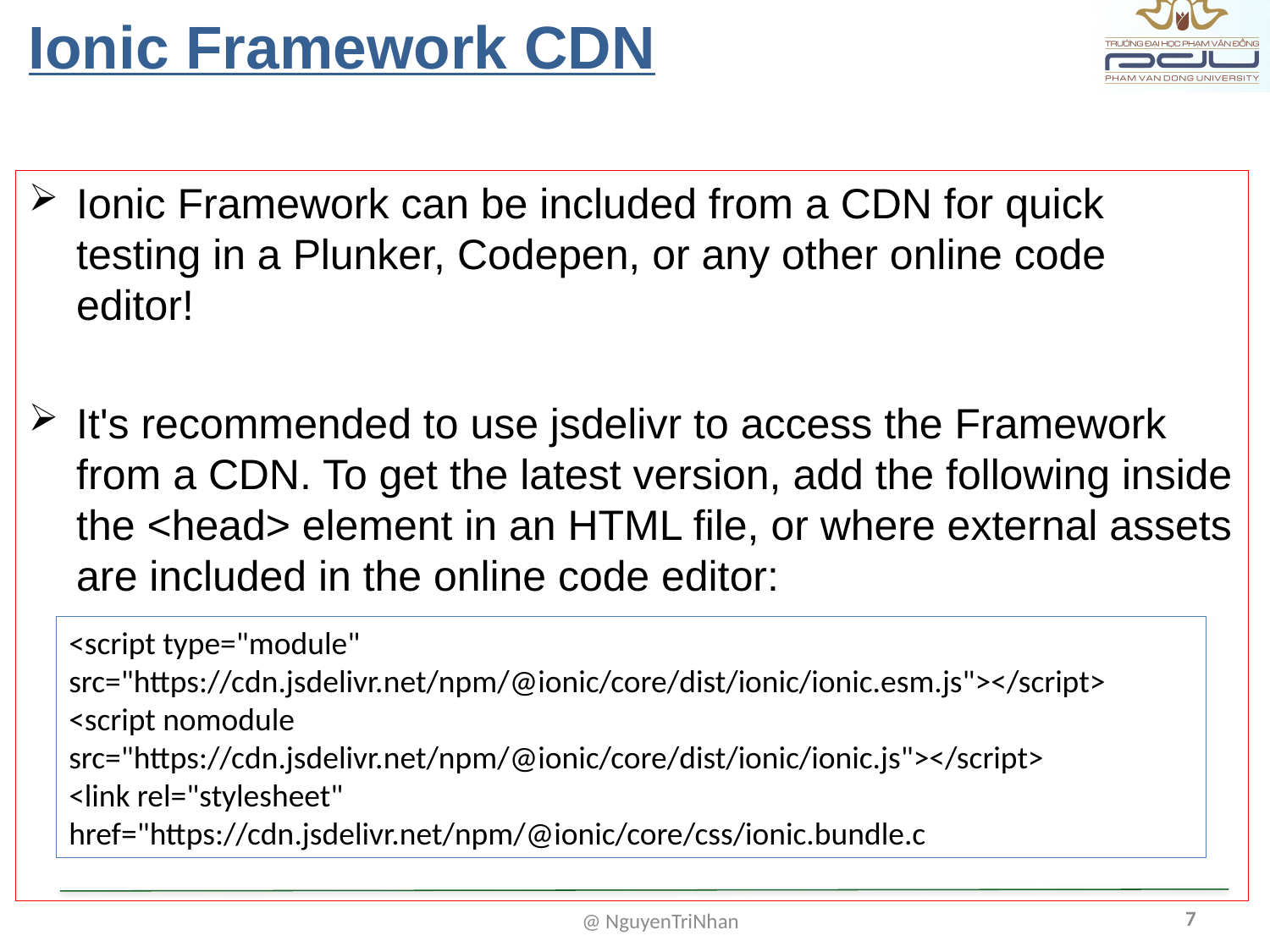

# Ionic Framework CDN
Ionic Framework can be included from a CDN for quick testing in a Plunker, Codepen, or any other online code editor!

It's recommended to use jsdelivr to access the Framework from a CDN. To get the latest version, add the following inside the <head> element in an HTML file, or where external assets are included in the online code editor:

<script type="module" src="https://cdn.jsdelivr.net/npm/@ionic/core/dist/ionic/ionic.esm.js"></script>
<script nomodule src="https://cdn.jsdelivr.net/npm/@ionic/core/dist/ionic/ionic.js"></script>
<link rel="stylesheet" href="https://cdn.jsdelivr.net/npm/@ionic/core/css/ionic.bundle.c
7
@ NguyenTriNhan